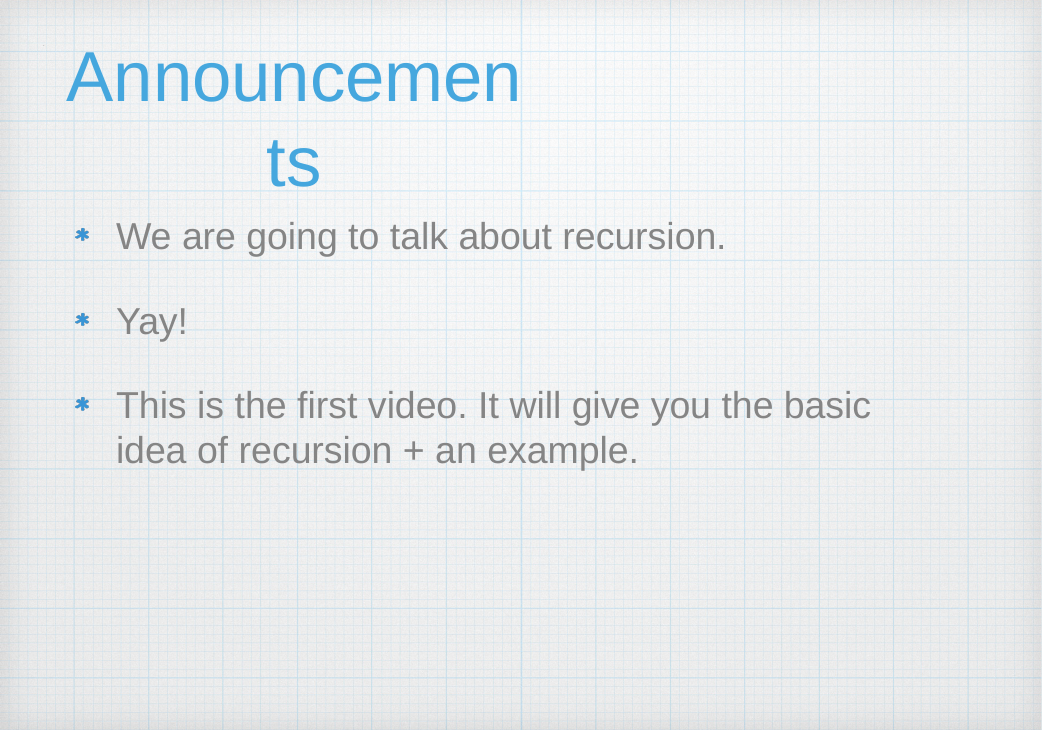

# Announcements
We are going to talk about recursion.
Yay!
This is the first video. It will give you the basic idea of recursion + an example.